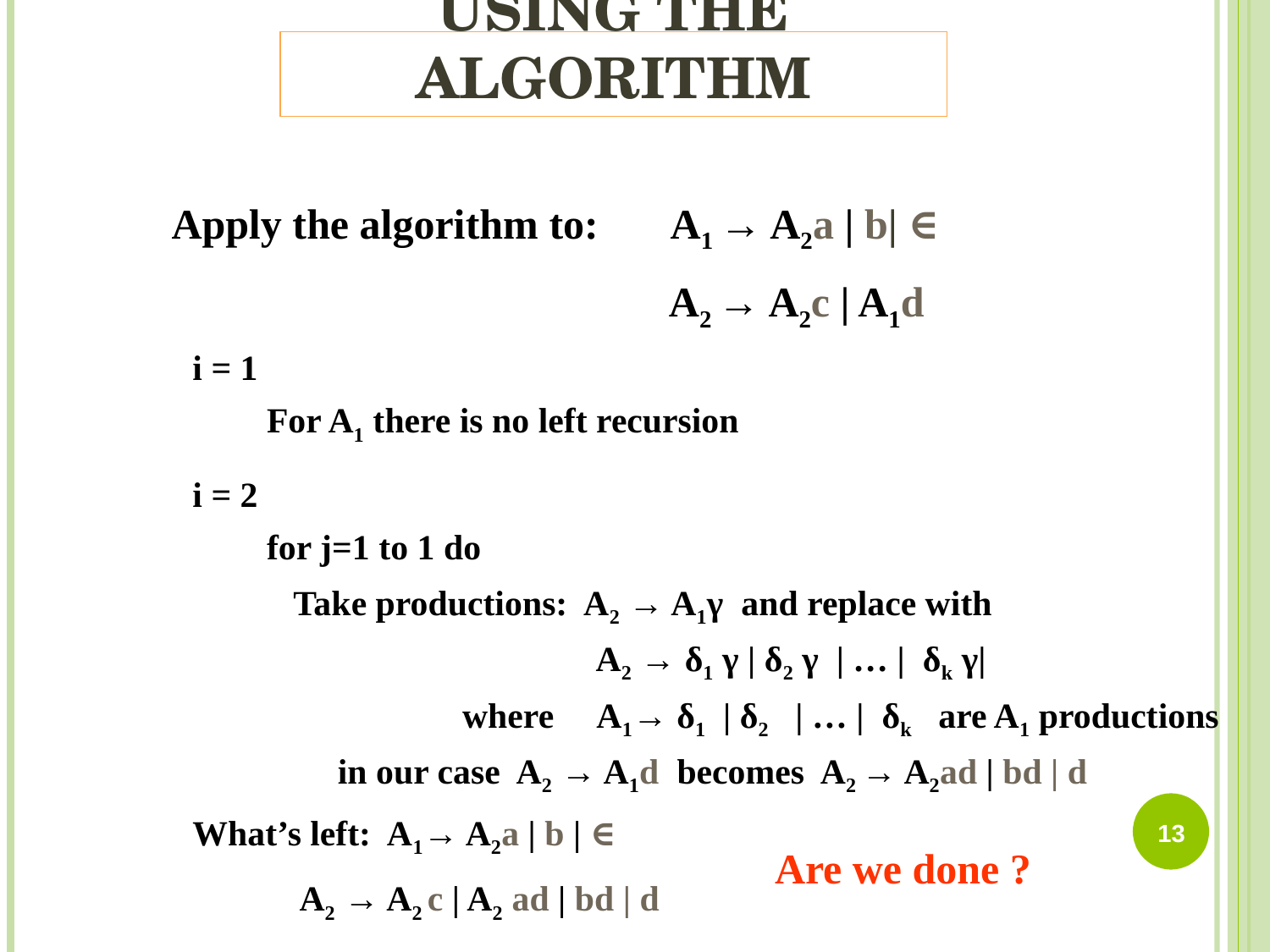

# USING THE ALGORITHM
Apply the algorithm to:       A1 → A2a | b| ∈
                                               A2 → A2c | A1d
i = 1
For A1 there is no left recursion
i = 2
for j=1 to 1 do
   Take productions:  A2 → A1γ  and replace with
                                     A2 → δ1 γ | δ2 γ  | … |  δk γ|
                      where     A1→ δ1  | δ2   | … |  δk   are A1 productions
        in our case  A2 → A1d  becomes  A2 → A2ad | bd | d
13
What’s left:  A1→ A2a | b | ∈
            A2 → A2 c | A2 ad | bd | d
Are we done ?